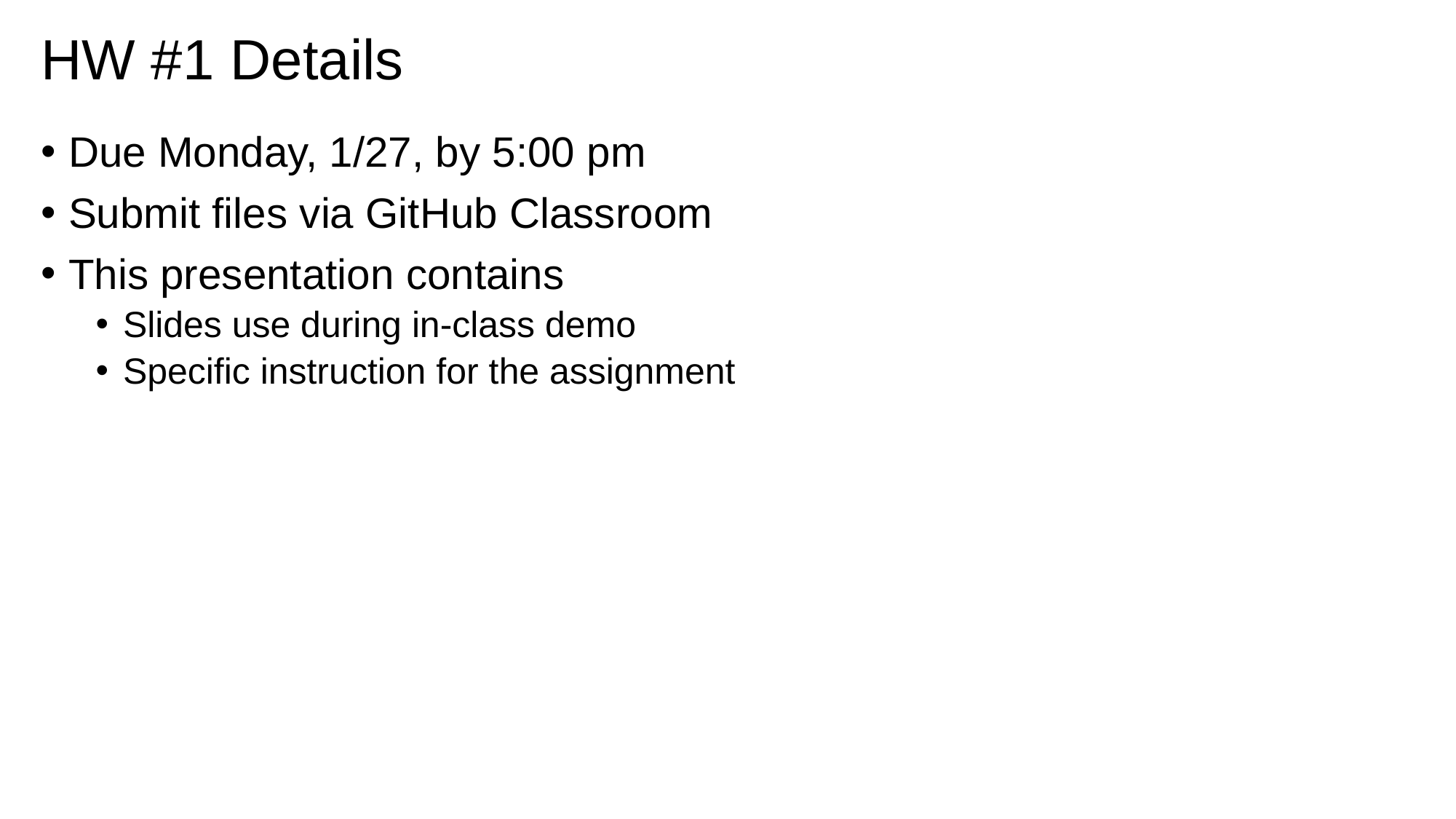

# HW #1 Details
Due Monday, 1/27, by 5:00 pm
Submit files via GitHub Classroom
This presentation contains
Slides use during in-class demo
Specific instruction for the assignment